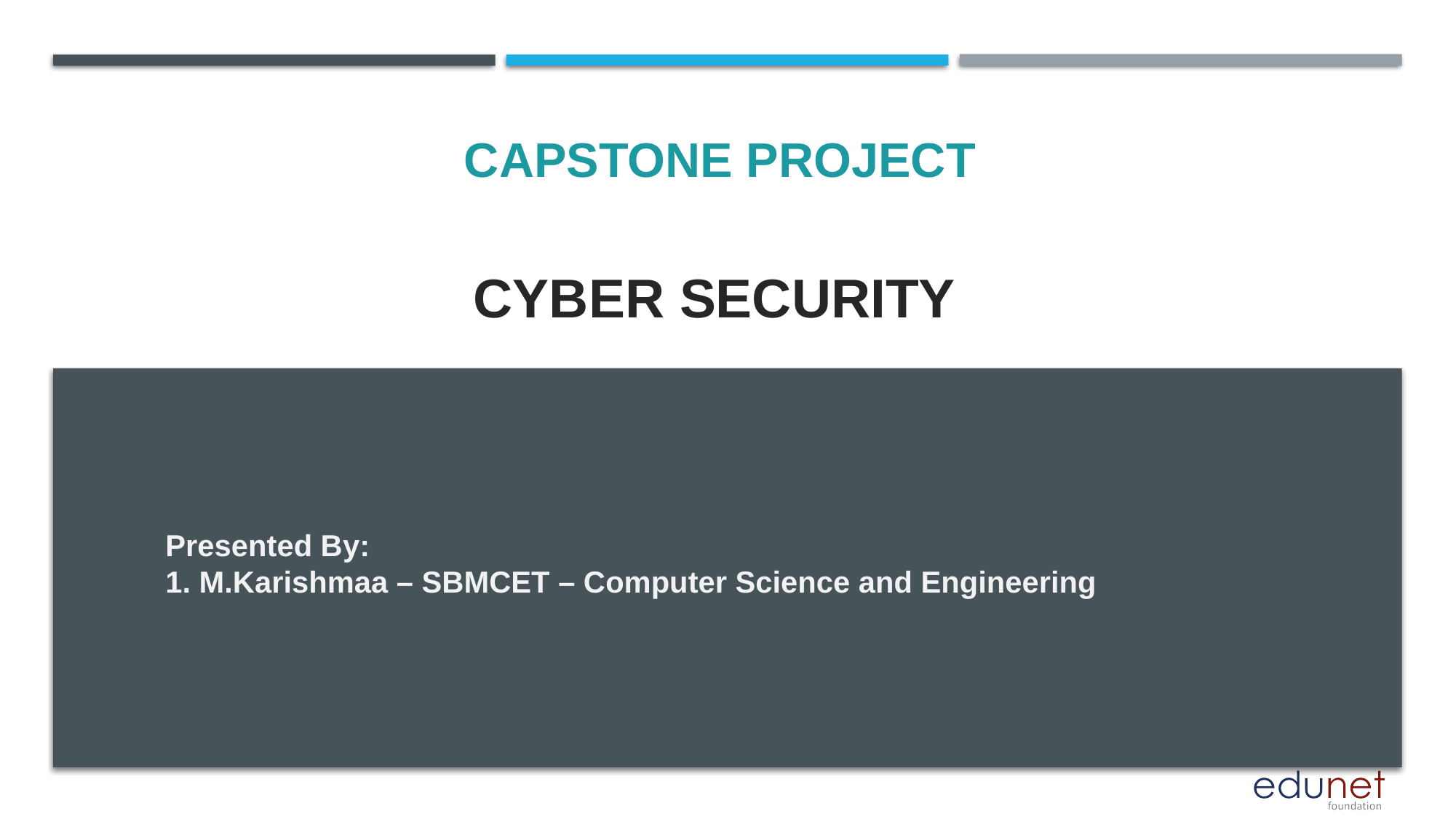

CAPSTONE PROJECT
# CYBER SECURITY
Presented By:
1. M.Karishmaa – SBMCET – Computer Science and Engineering